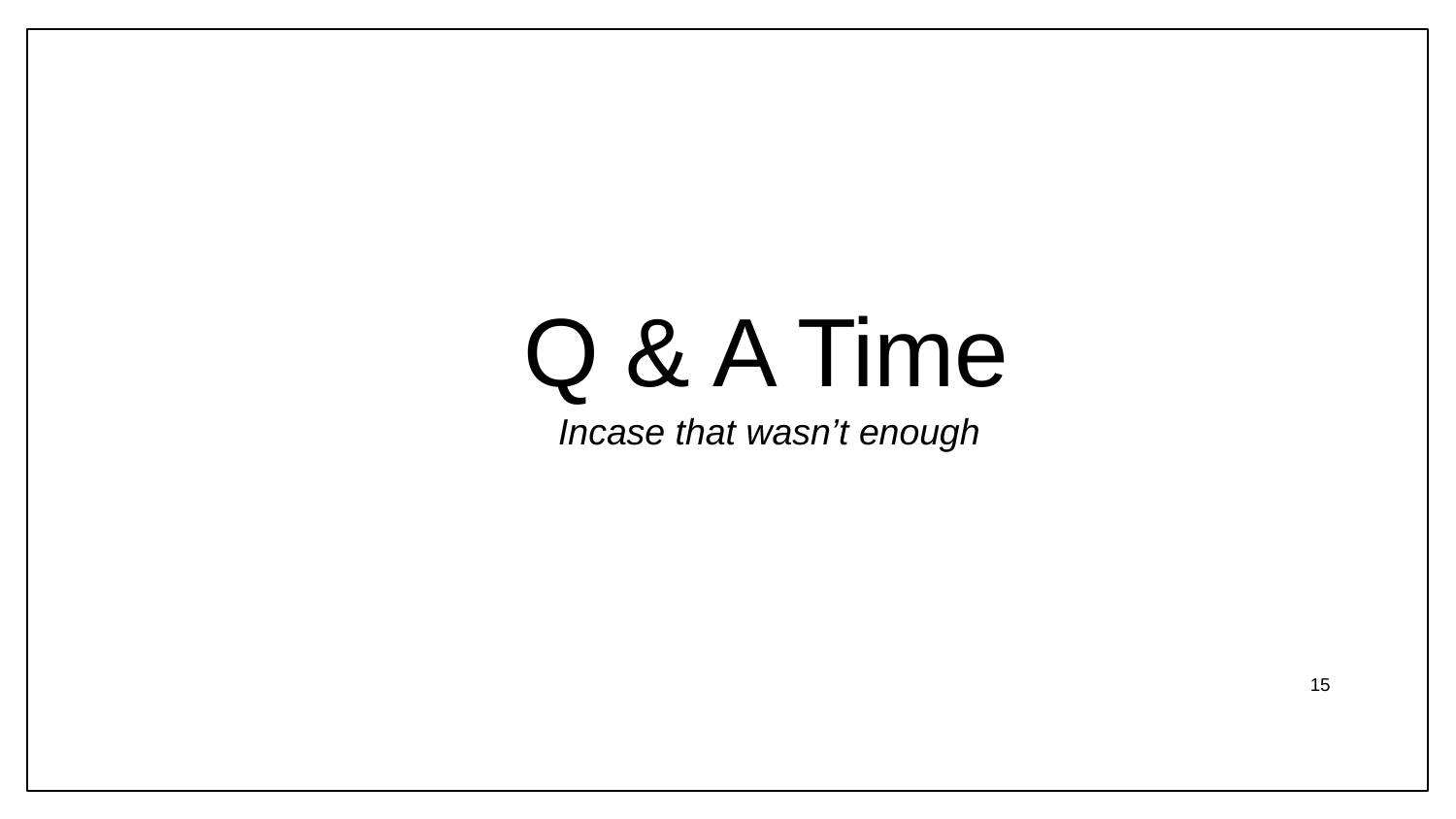

# Q & A Time
Incase that wasn’t enough

15